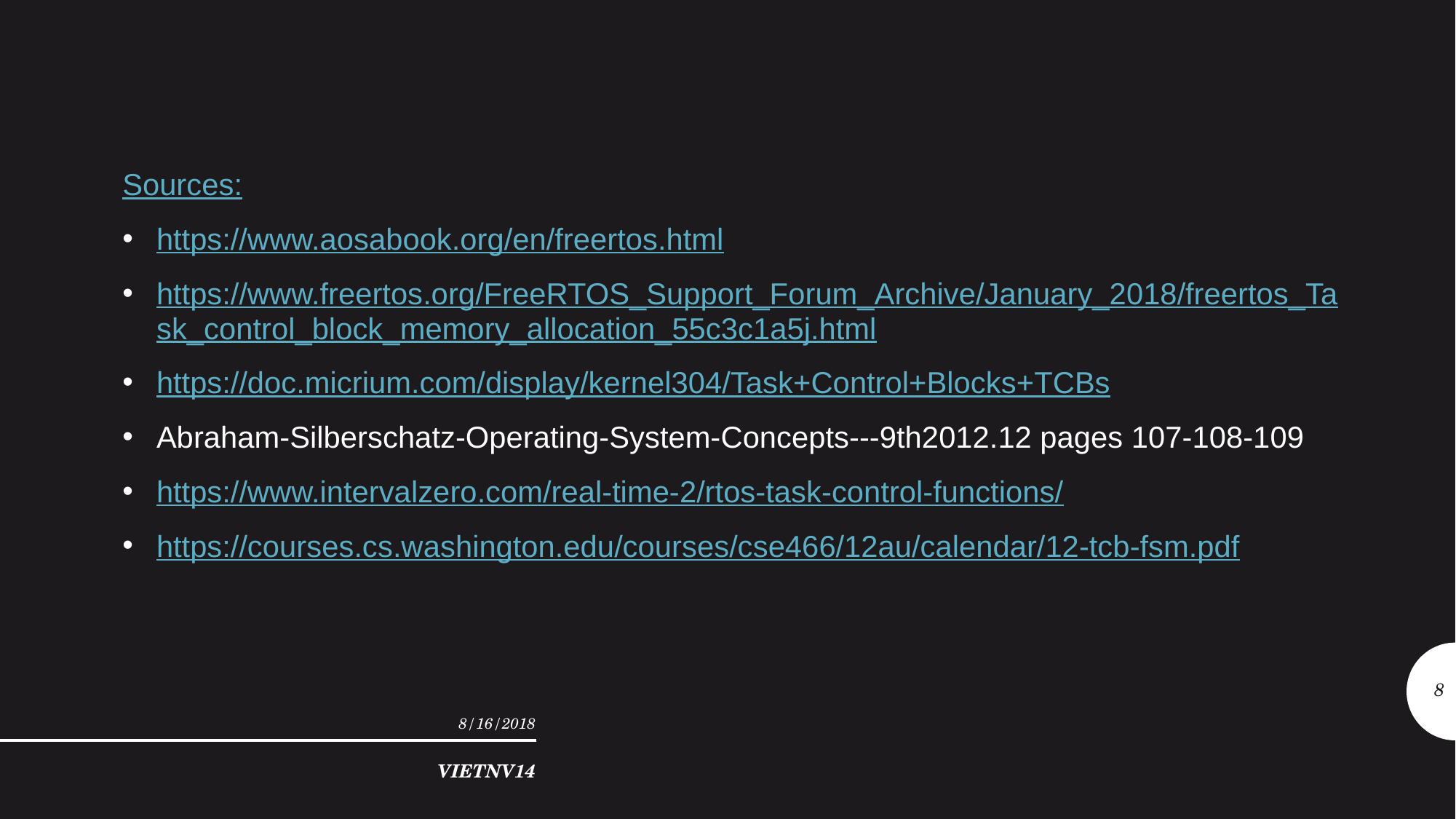

Sources:
https://www.aosabook.org/en/freertos.html
https://www.freertos.org/FreeRTOS_Support_Forum_Archive/January_2018/freertos_Task_control_block_memory_allocation_55c3c1a5j.html
https://doc.micrium.com/display/kernel304/Task+Control+Blocks+TCBs
Abraham-Silberschatz-Operating-System-Concepts---9th2012.12 pages 107-108-109
https://www.intervalzero.com/real-time-2/rtos-task-control-functions/
https://courses.cs.washington.edu/courses/cse466/12au/calendar/12-tcb-fsm.pdf

8
8/16/2018
VIETNV14